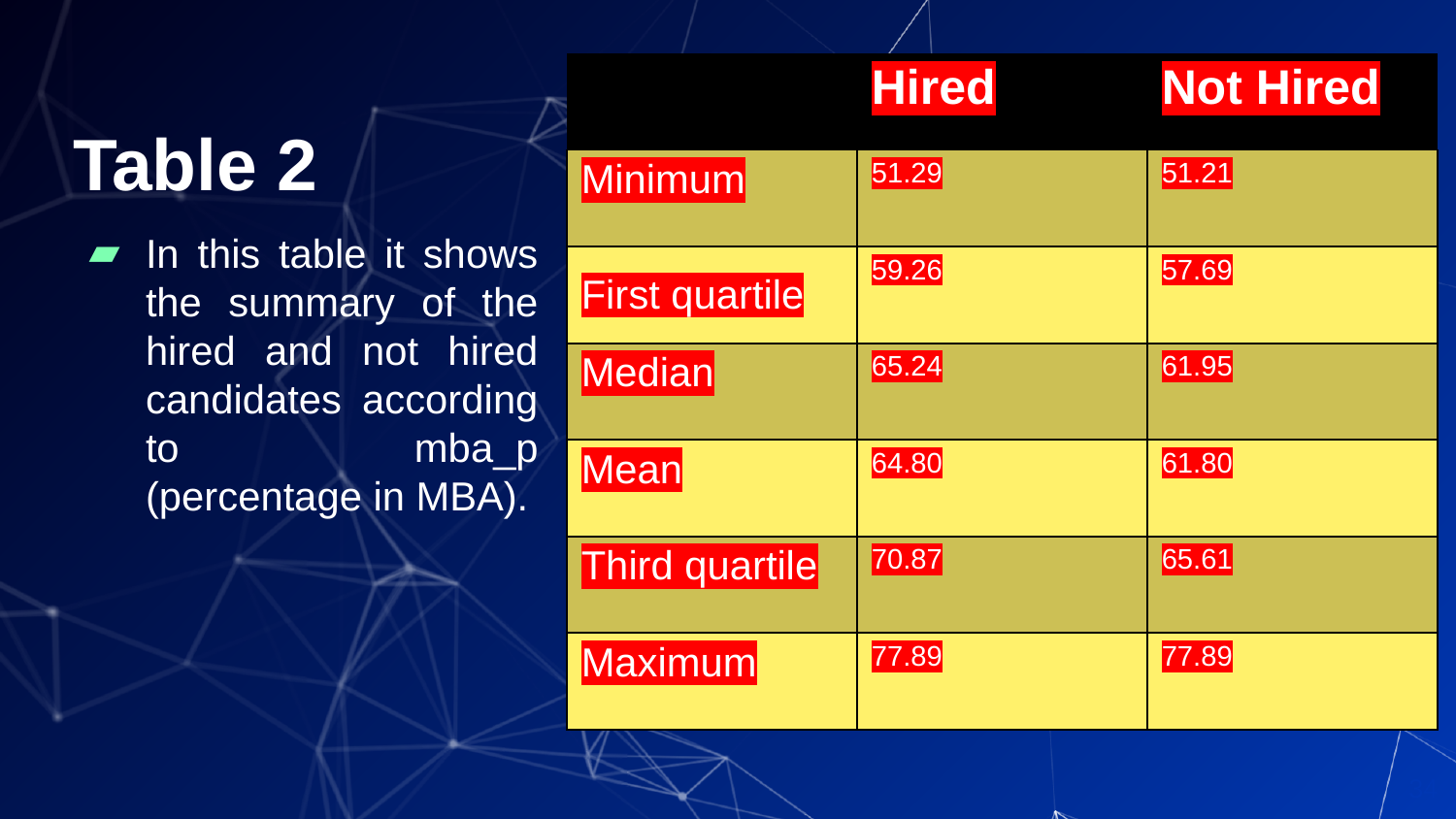

|  | Hired | Not Hired |
| --- | --- | --- |
| Minimum | 51.29 | 51.21 |
| First quartile | 59.26 | 57.69 |
| Median | 65.24 | 61.95 |
| Mean | 64.80 | 61.80 |
| Third quartile | 70.87 | 65.61 |
| Maximum | 77.89 | 77.89 |
# Table 2

In this table it shows the summary of the hired and not hired candidates according to  mba_p (percentage in MBA).

34